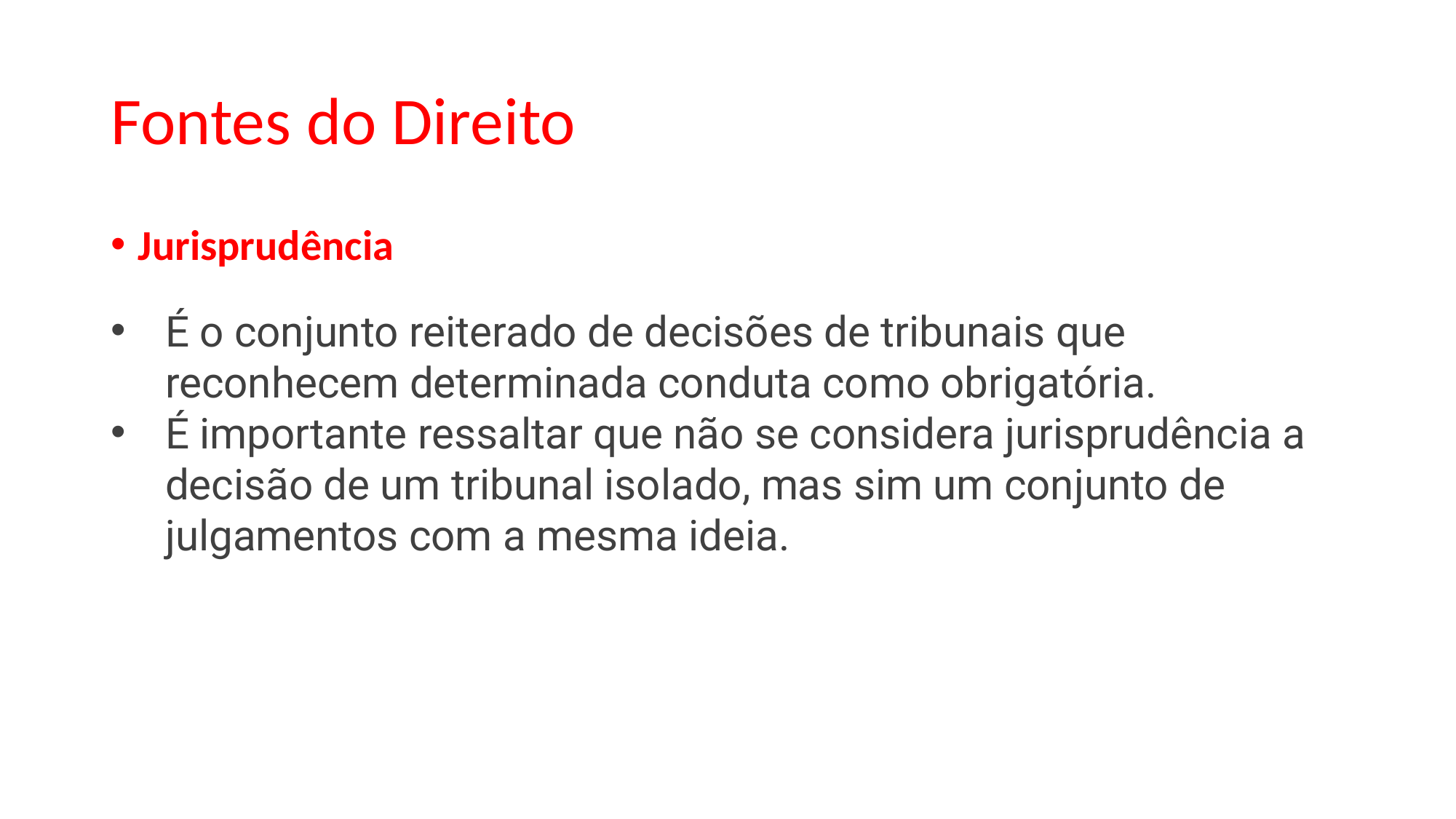

# Fontes do Direito
Jurisprudência
É o conjunto reiterado de decisões de tribunais que reconhecem determinada conduta como obrigatória.
É importante ressaltar que não se considera jurisprudência a decisão de um tribunal isolado, mas sim um conjunto de julgamentos com a mesma ideia.